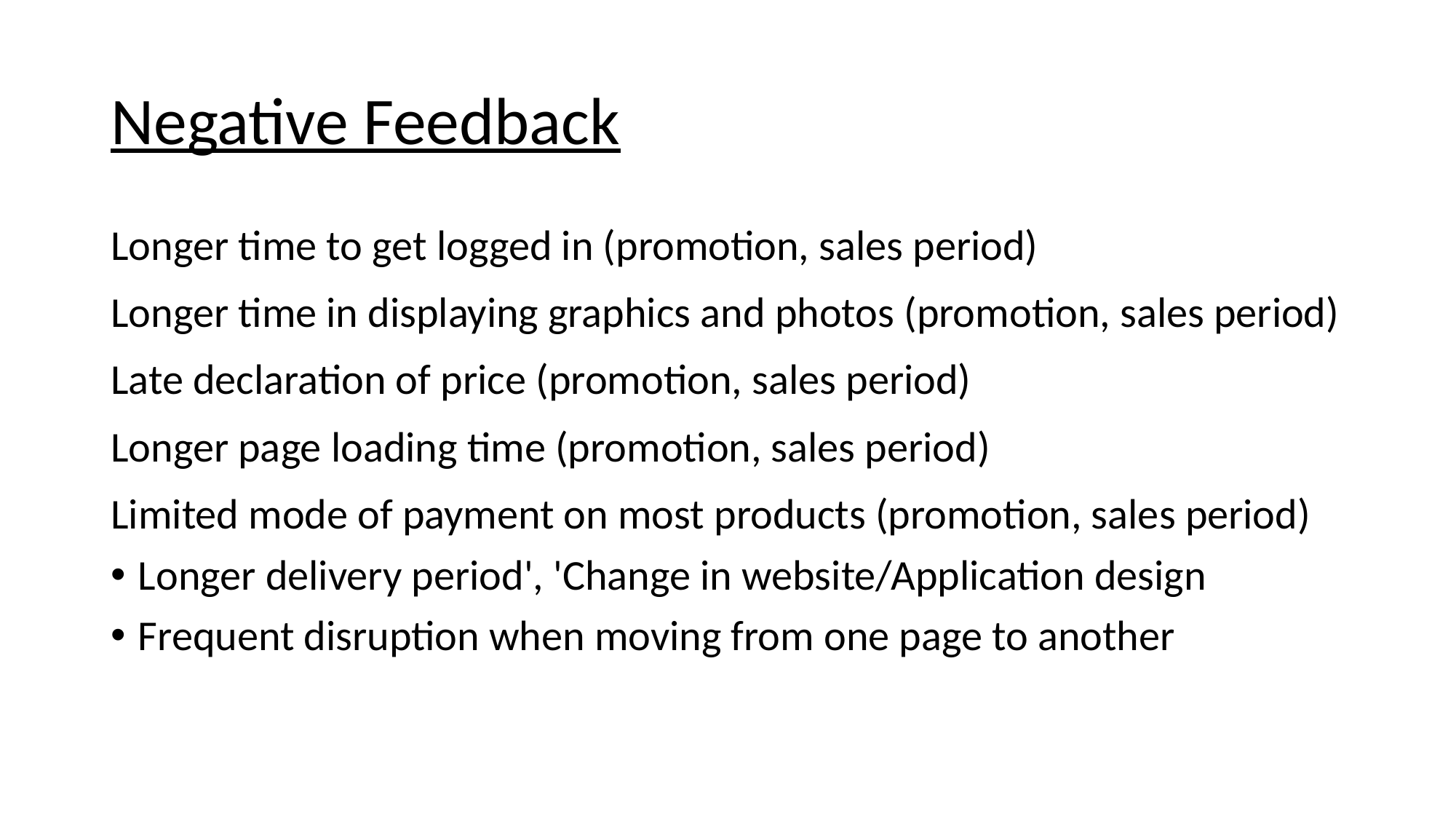

# Negative Feedback
Longer time to get logged in (promotion, sales period)
Longer time in displaying graphics and photos (promotion, sales period)
Late declaration of price (promotion, sales period)
Longer page loading time (promotion, sales period)
Limited mode of payment on most products (promotion, sales period)
Longer delivery period', 'Change in website/Application design
Frequent disruption when moving from one page to another